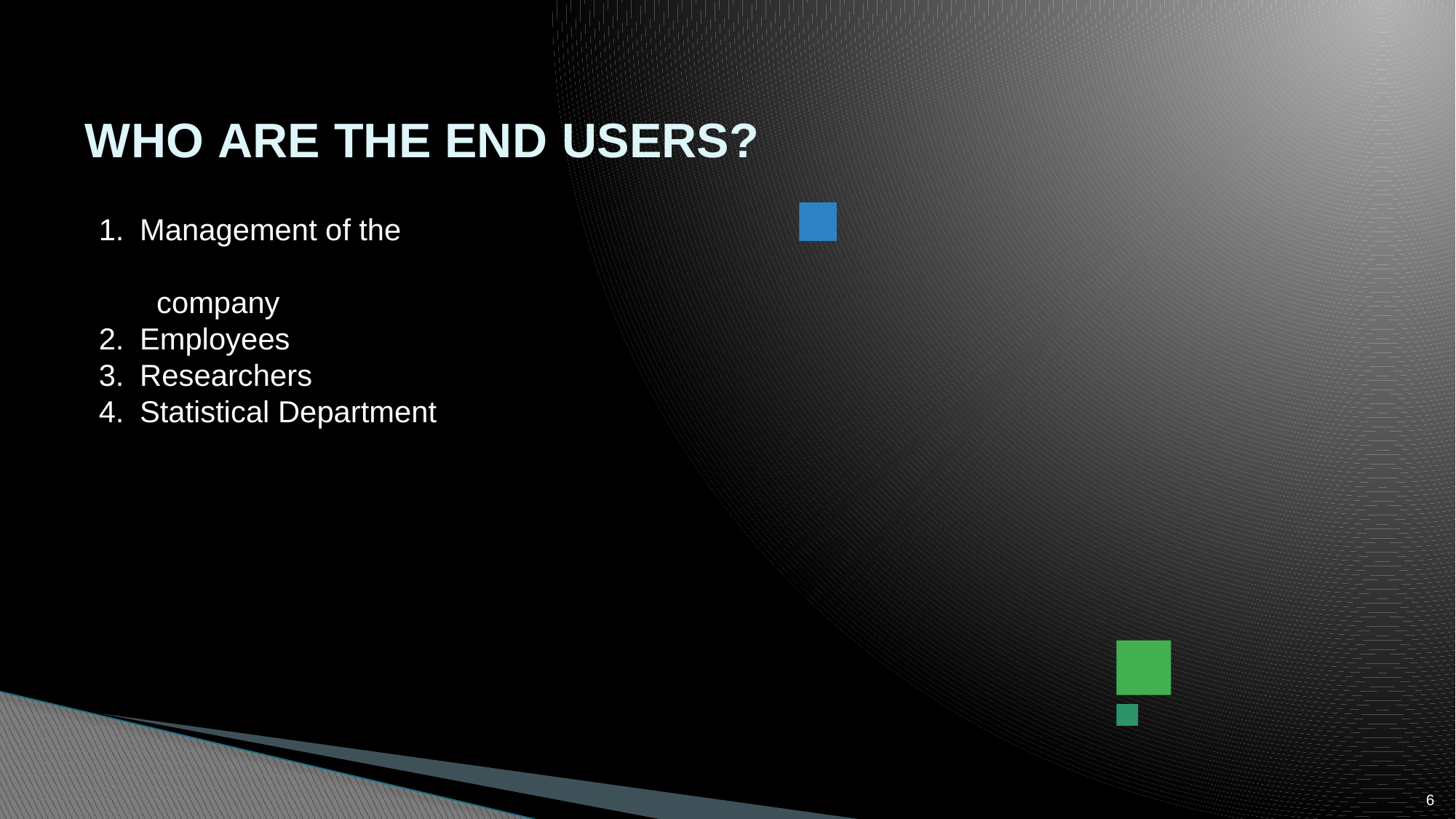

# WHO ARE THE END USERS?

Management of the                                                     company
Employees
Researchers
Statistical Department

6